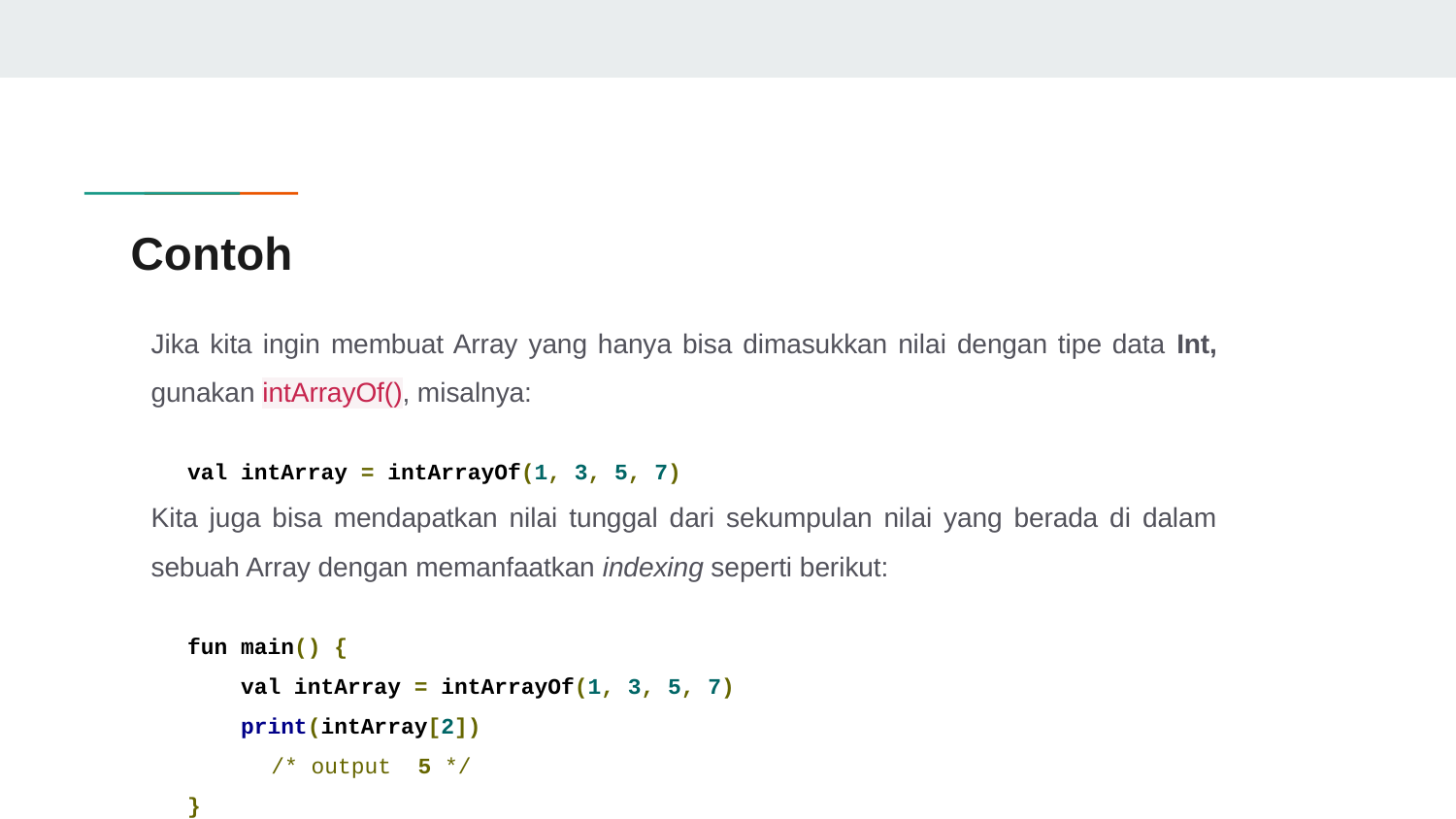

# Contoh
Jika kita ingin membuat Array yang hanya bisa dimasukkan nilai dengan tipe data Int, gunakan intArrayOf(), misalnya:
val intArray = intArrayOf(1, 3, 5, 7)
Kita juga bisa mendapatkan nilai tunggal dari sekumpulan nilai yang berada di dalam sebuah Array dengan memanfaatkan indexing seperti berikut:
fun main() {
    val intArray = intArrayOf(1, 3, 5, 7)
    print(intArray[2])
         /* output  5 */
}